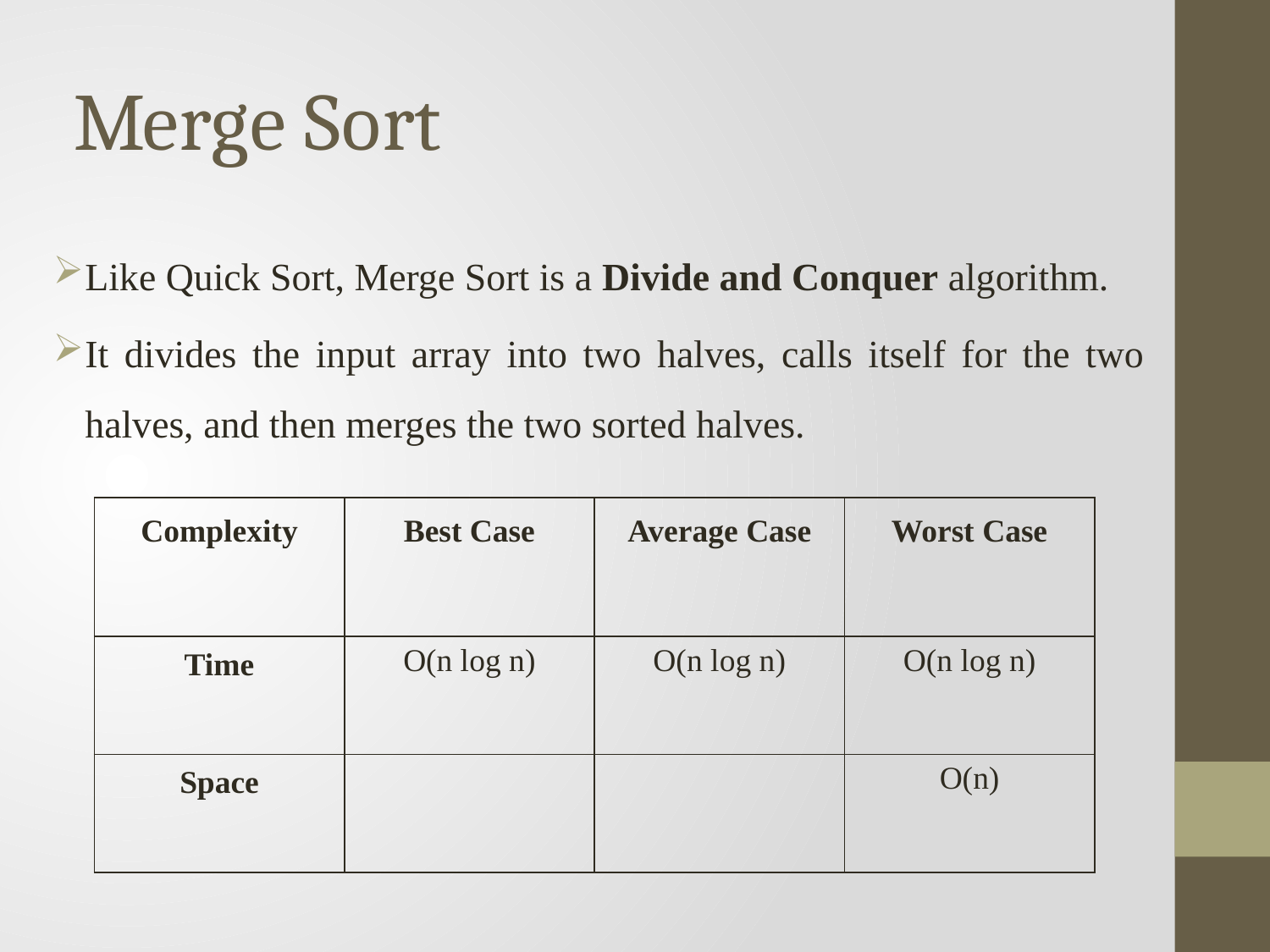

# Merge Sort
Like Quick Sort, Merge Sort is a Divide and Conquer algorithm.
It divides the input array into two halves, calls itself for the two halves, and then merges the two sorted halves.
| Complexity | Best Case | Average Case | Worst Case |
| --- | --- | --- | --- |
| Time | O(n log n) | O(n log n) | O(n log n) |
| Space |  |  | O(n) |